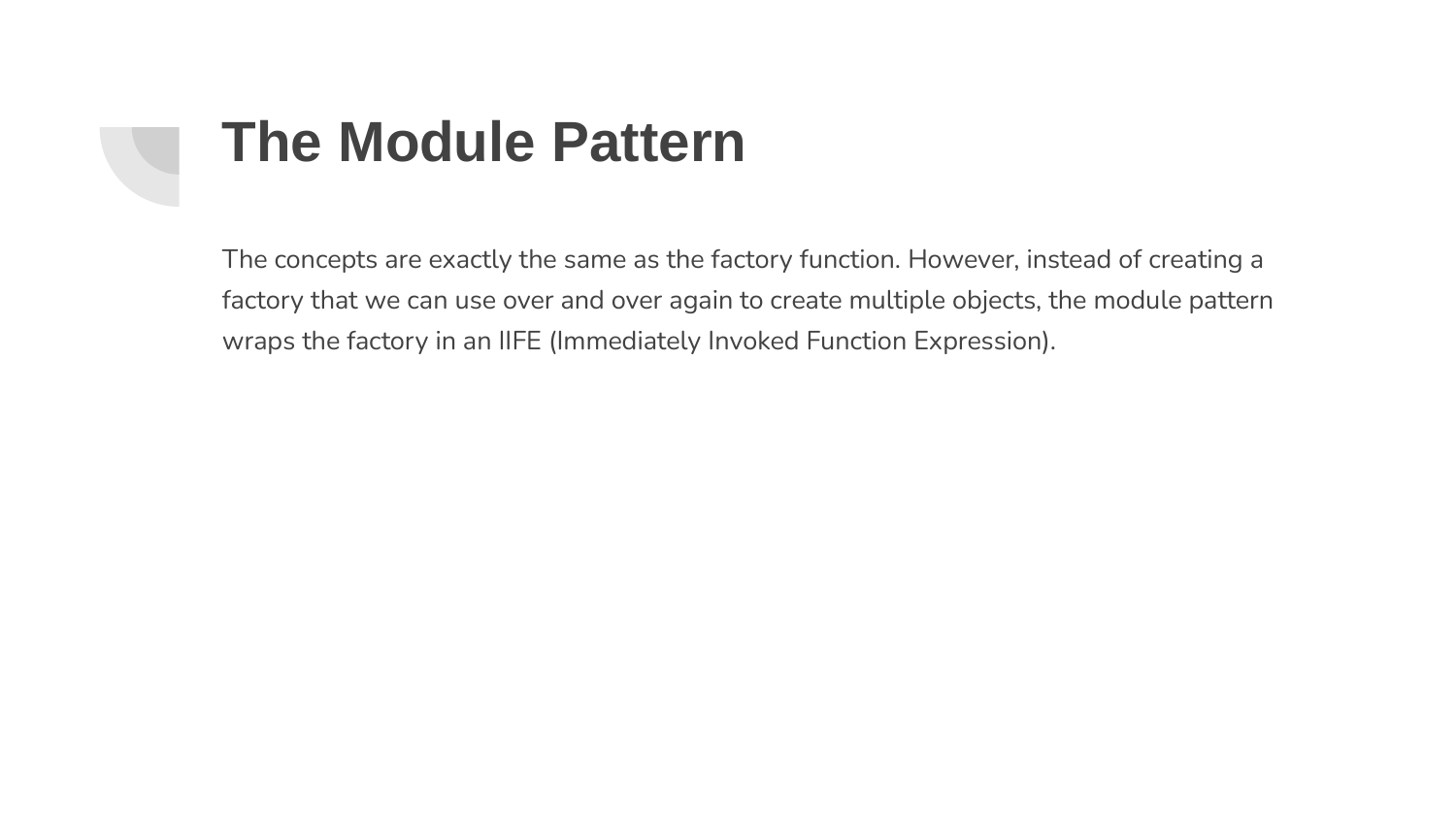

# The Module Pattern
The concepts are exactly the same as the factory function. However, instead of creating a factory that we can use over and over again to create multiple objects, the module pattern wraps the factory in an IIFE (Immediately Invoked Function Expression).